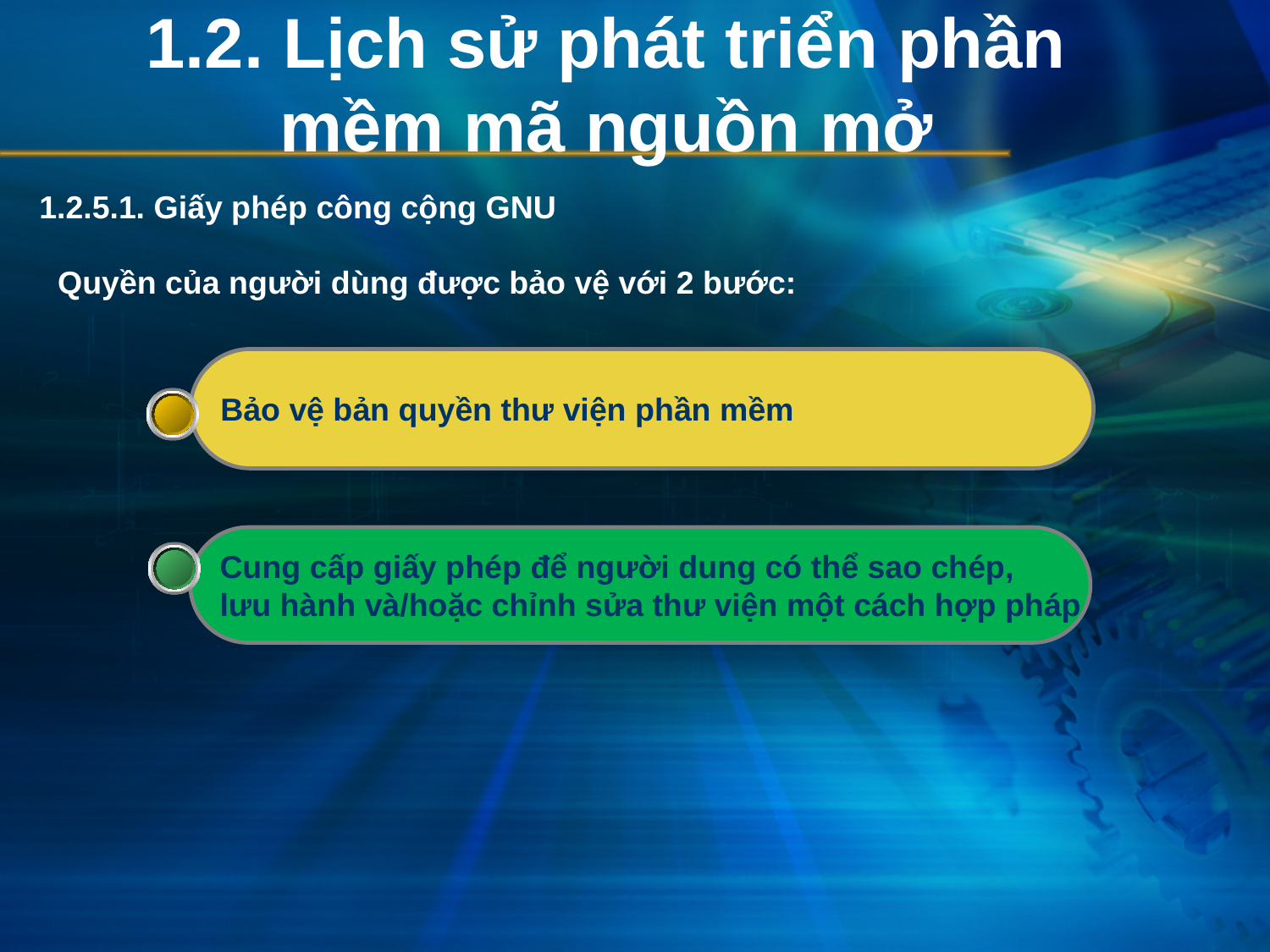

# 1.2. Lịch sử phát triển phần mềm mã nguồn mở
1.2.5.1. Giấy phép công cộng GNU
Quyền của người dùng được bảo vệ với 2 bước:
Bảo vệ bản quyền thư viện phần mềm

Cung cấp giấy phép để người dung có thể sao chép,
lưu hành và/hoặc chỉnh sửa thư viện một cách hợp pháp